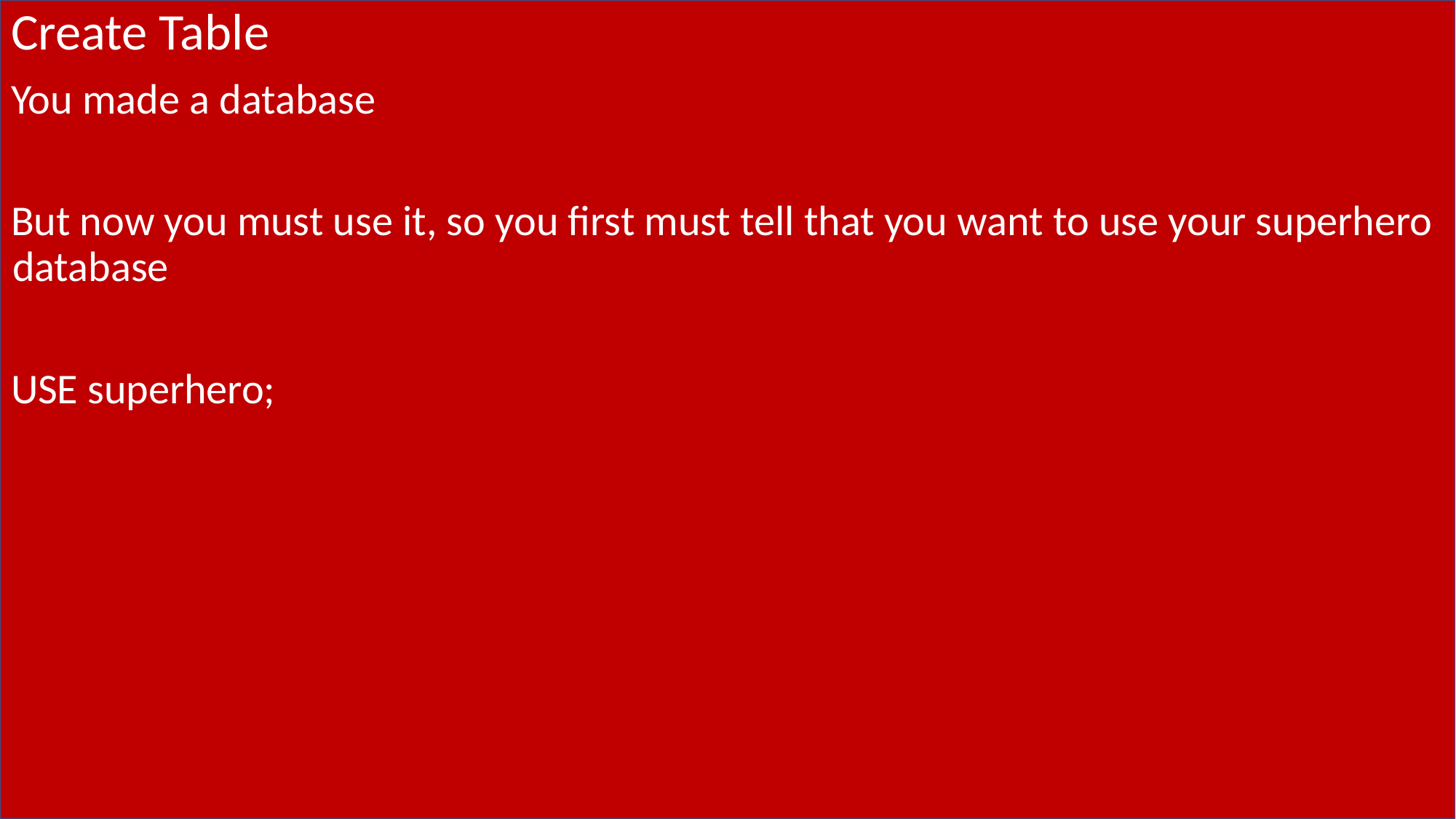

# Create Table
You made a database

But now you must use it, so you first must tell that you want to use your superhero database

USE superhero;